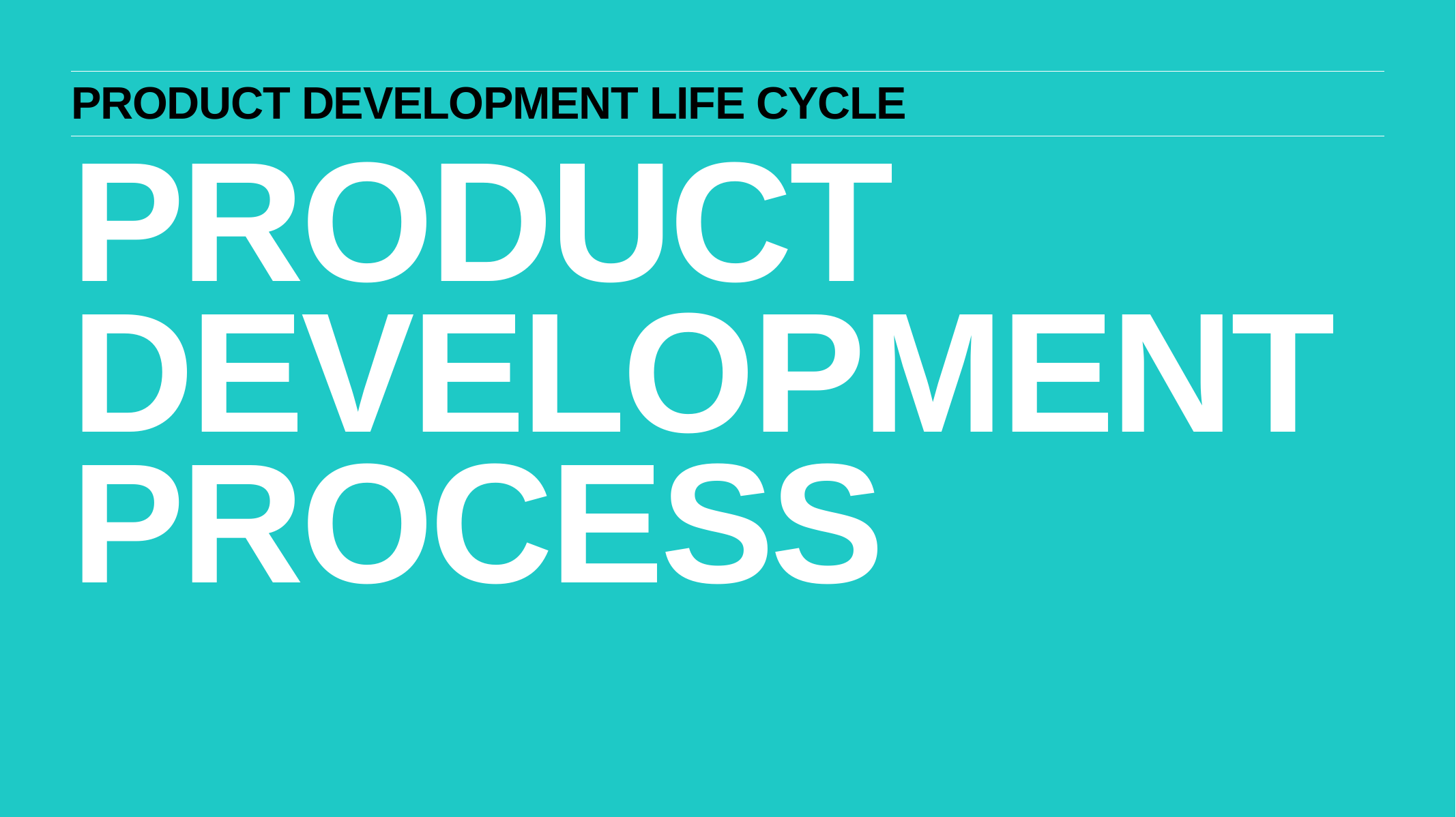

product development life cycle
product
development
process